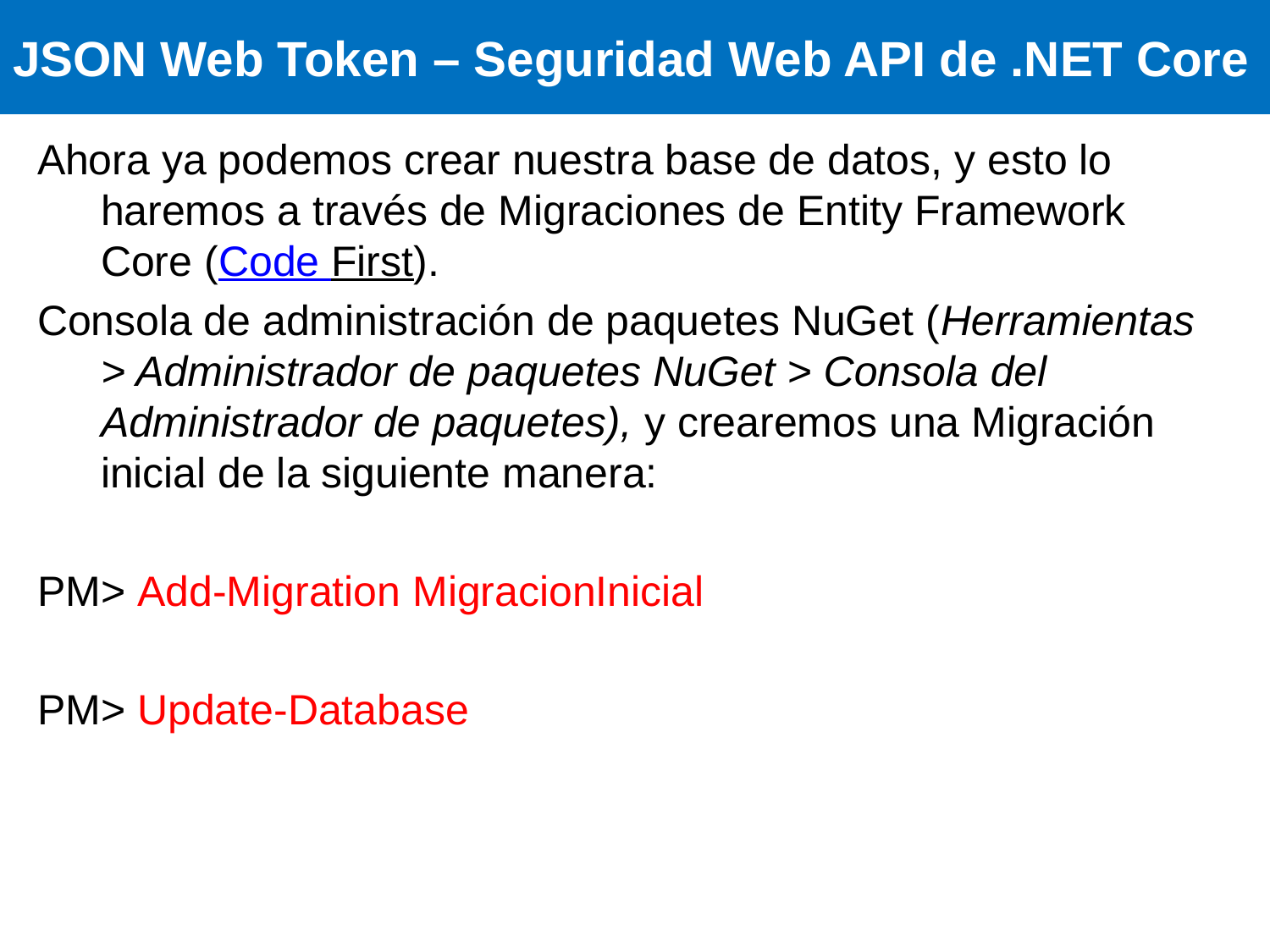

# JSON Web Token – Seguridad Web API de .NET Core
Ahora ya podemos crear nuestra base de datos, y esto lo haremos a través de Migraciones de Entity Framework Core (Code First).
Consola de administración de paquetes NuGet (Herramientas > Administrador de paquetes NuGet > Consola del Administrador de paquetes), y crearemos una Migración inicial de la siguiente manera:

PM> Add-Migration MigracionInicial

PM> Update-Database